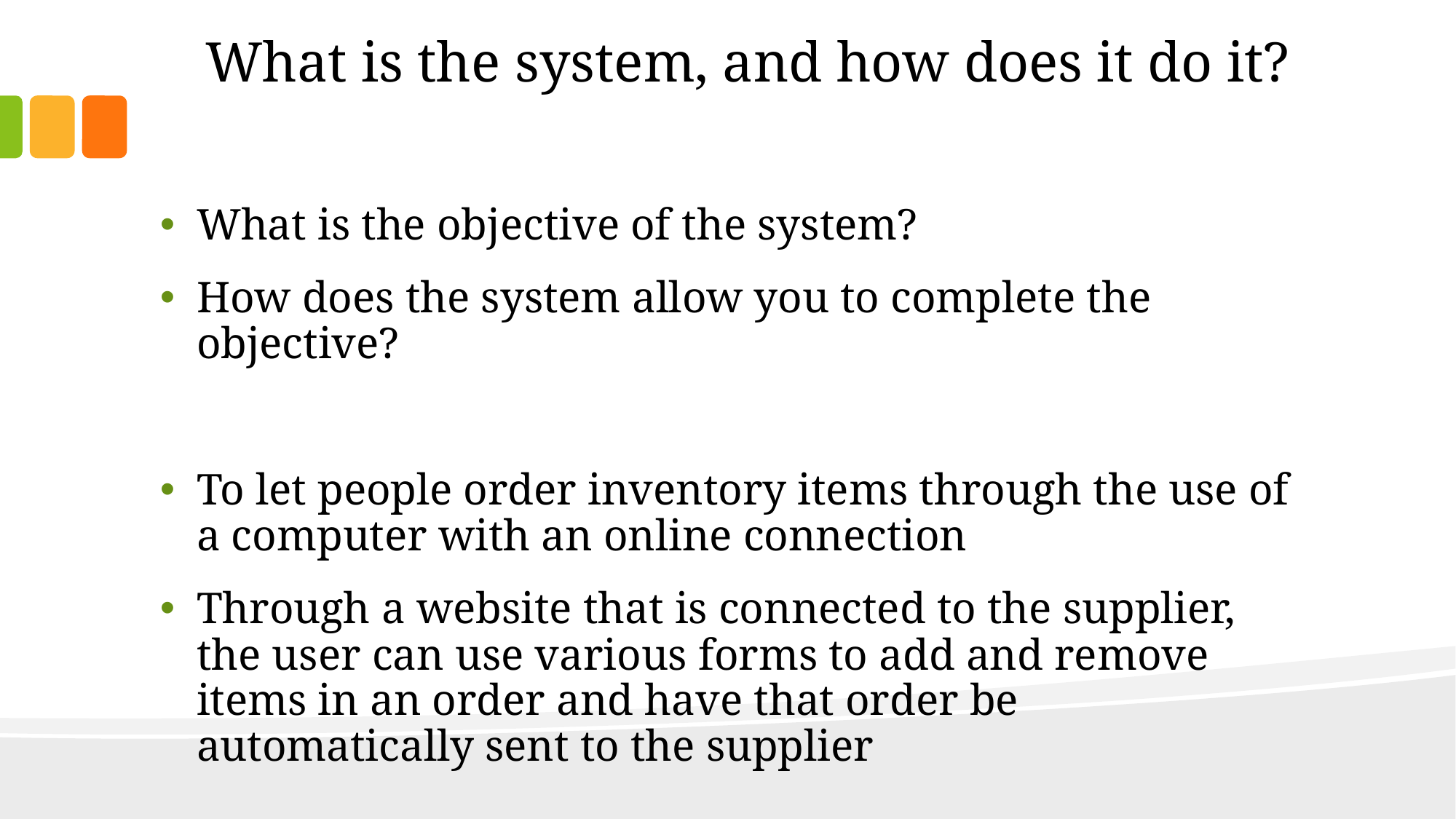

# What is the system, and how does it do it?
What is the objective of the system?
How does the system allow you to complete the objective?

To let people order inventory items through the use of a computer with an online connection
Through a website that is connected to the supplier, the user can use various forms to add and remove items in an order and have that order be automatically sent to the supplier